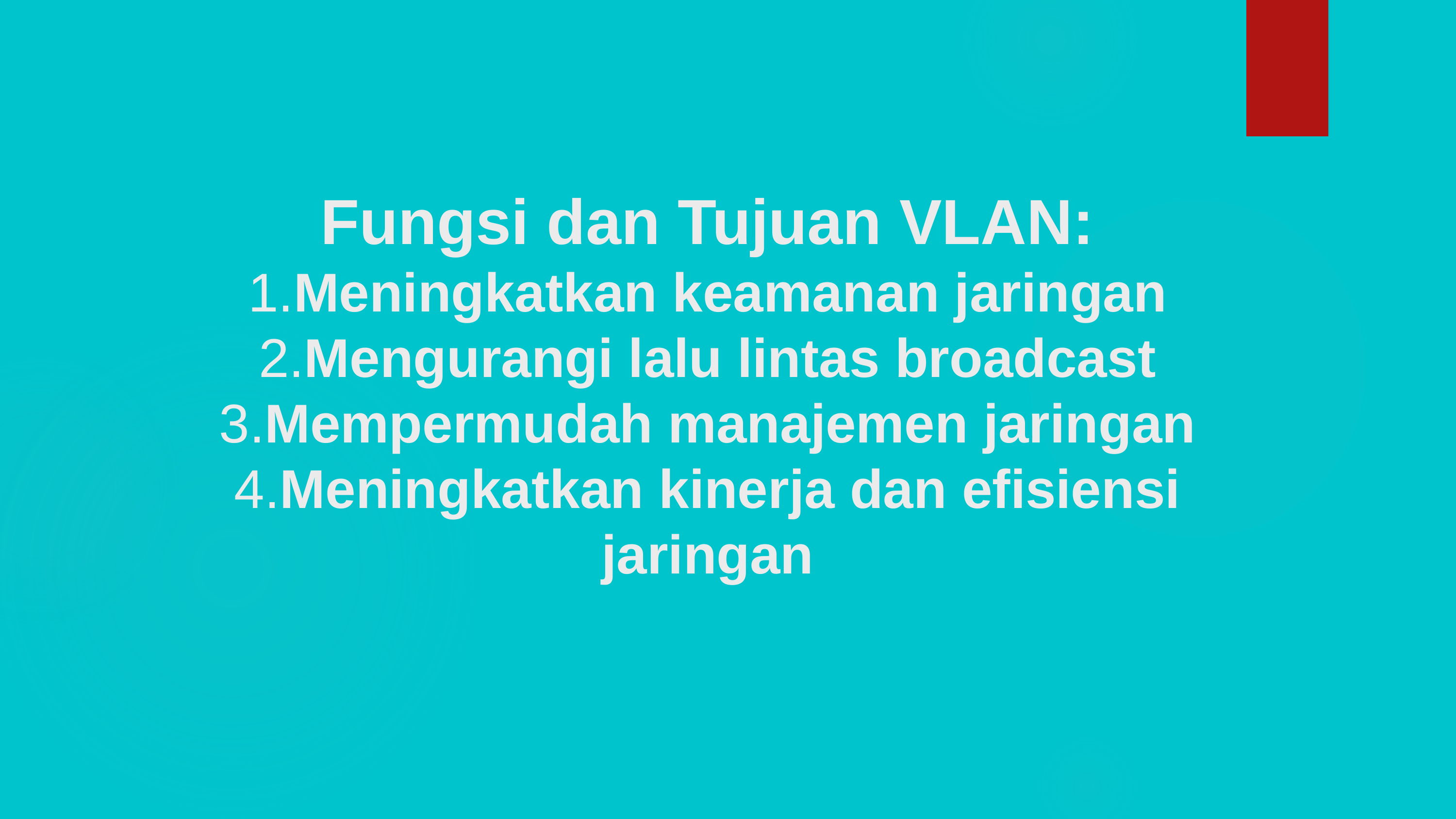

Fungsi dan Tujuan VLAN:
1.Meningkatkan keamanan jaringan
2.Mengurangi lalu lintas broadcast
3.Mempermudah manajemen jaringan
4.Meningkatkan kinerja dan efisiensi jaringan